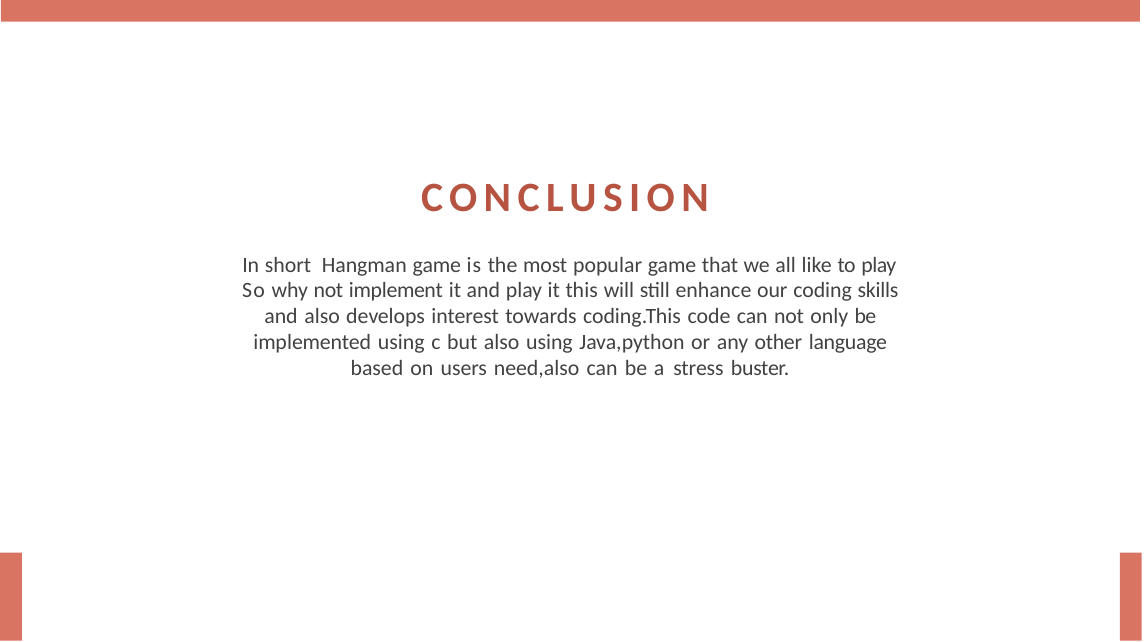

# CONCLUSION
In short Hangman game is the most popular game that we all like to play So why not implement it and play it this will still enhance our coding skills and also develops interest towards coding.This code can not only be implemented using c but also using Java,python or any other language based on users need,also can be a stress buster.